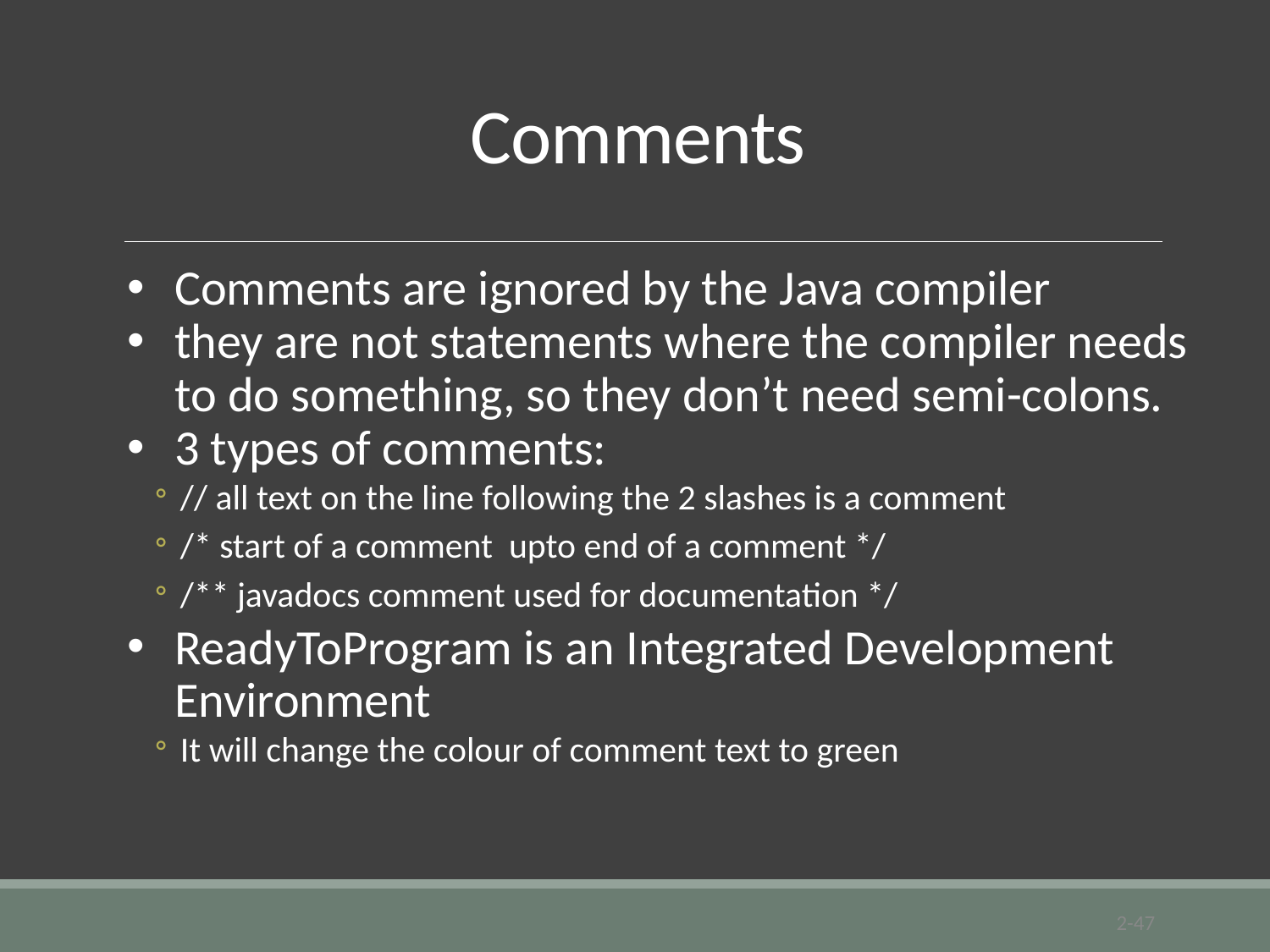

# Comments
Comments are ignored by the Java compiler
they are not statements where the compiler needs to do something, so they don’t need semi-colons.
3 types of comments:
// all text on the line following the 2 slashes is a comment
/* start of a comment  upto end of a comment */
/** javadocs comment used for documentation */
ReadyToProgram is an Integrated Development Environment
It will change the colour of comment text to green
2-47